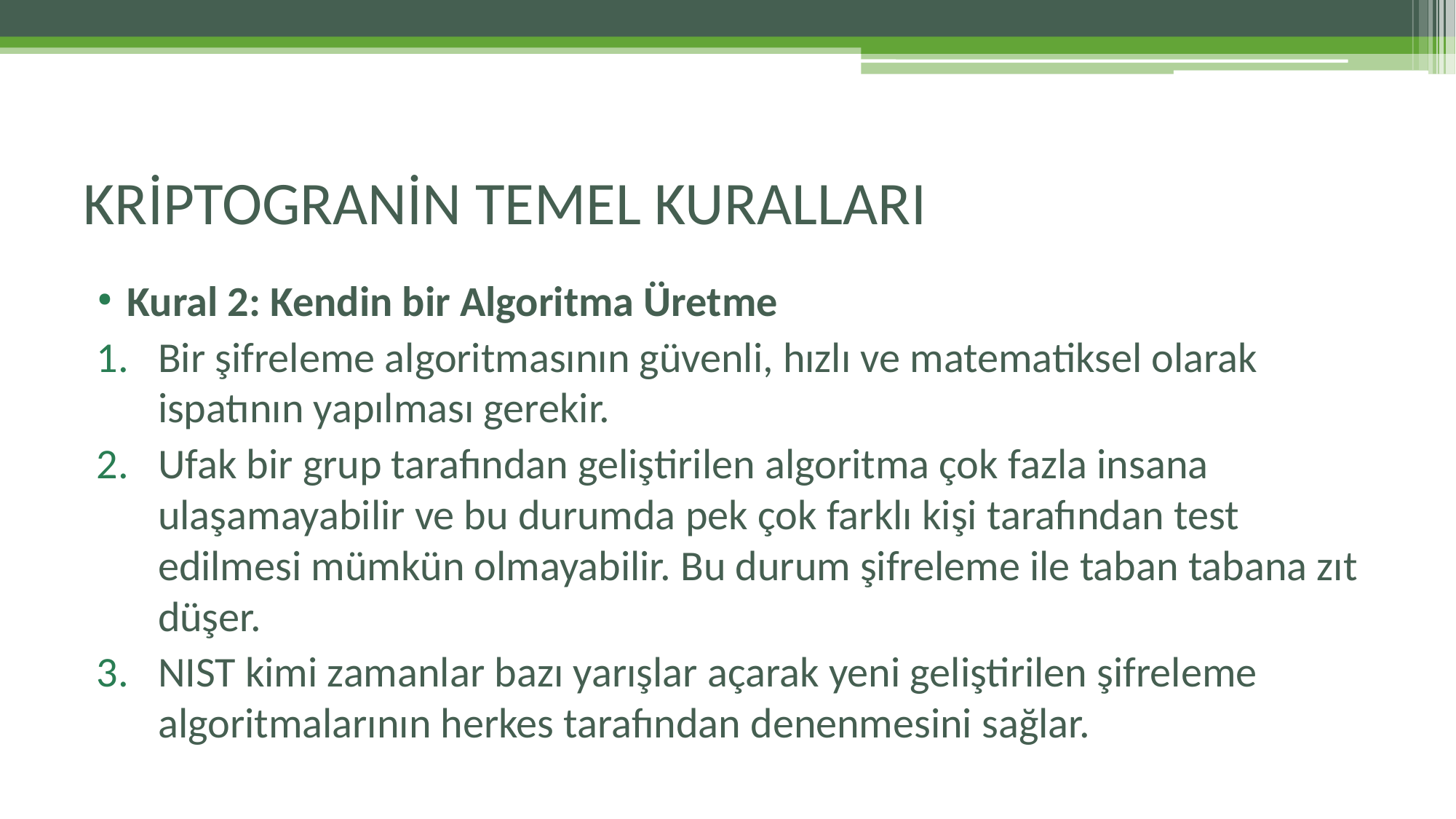

# KRİPTOGRANİN TEMEL KURALLARI
Kural 2: Kendin bir Algoritma Üretme
Bir şifreleme algoritmasının güvenli, hızlı ve matematiksel olarak ispatının yapılması gerekir.
Ufak bir grup tarafından geliştirilen algoritma çok fazla insana ulaşamayabilir ve bu durumda pek çok farklı kişi tarafından test edilmesi mümkün olmayabilir. Bu durum şifreleme ile taban tabana zıt düşer.
NIST kimi zamanlar bazı yarışlar açarak yeni geliştirilen şifreleme algoritmalarının herkes tarafından denenmesini sağlar.